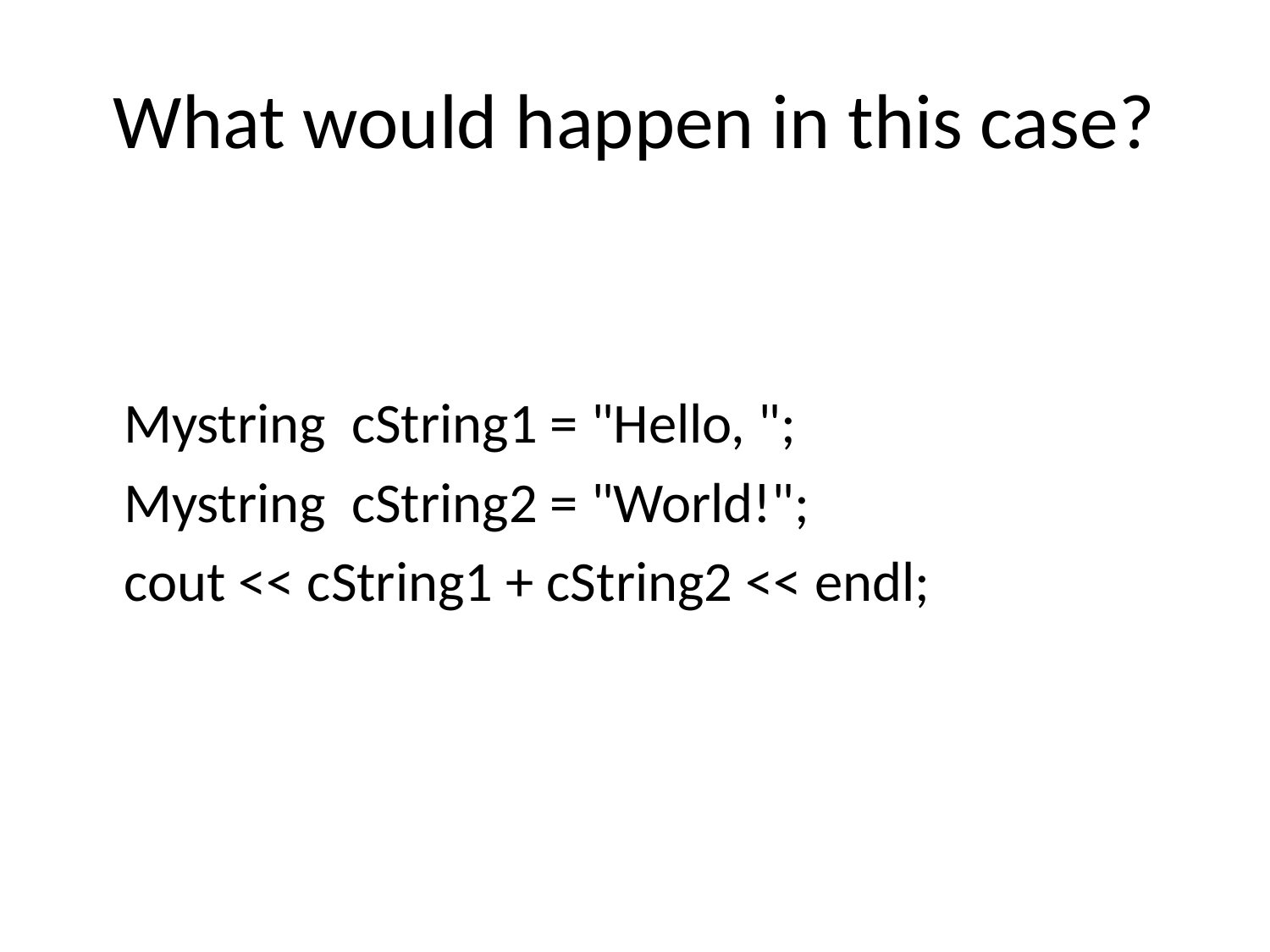

# What would happen in this case?

	Mystring  cString1 = "Hello, ";
	Mystring  cString2 = "World!";
	cout << cString1 + cString2 << endl;